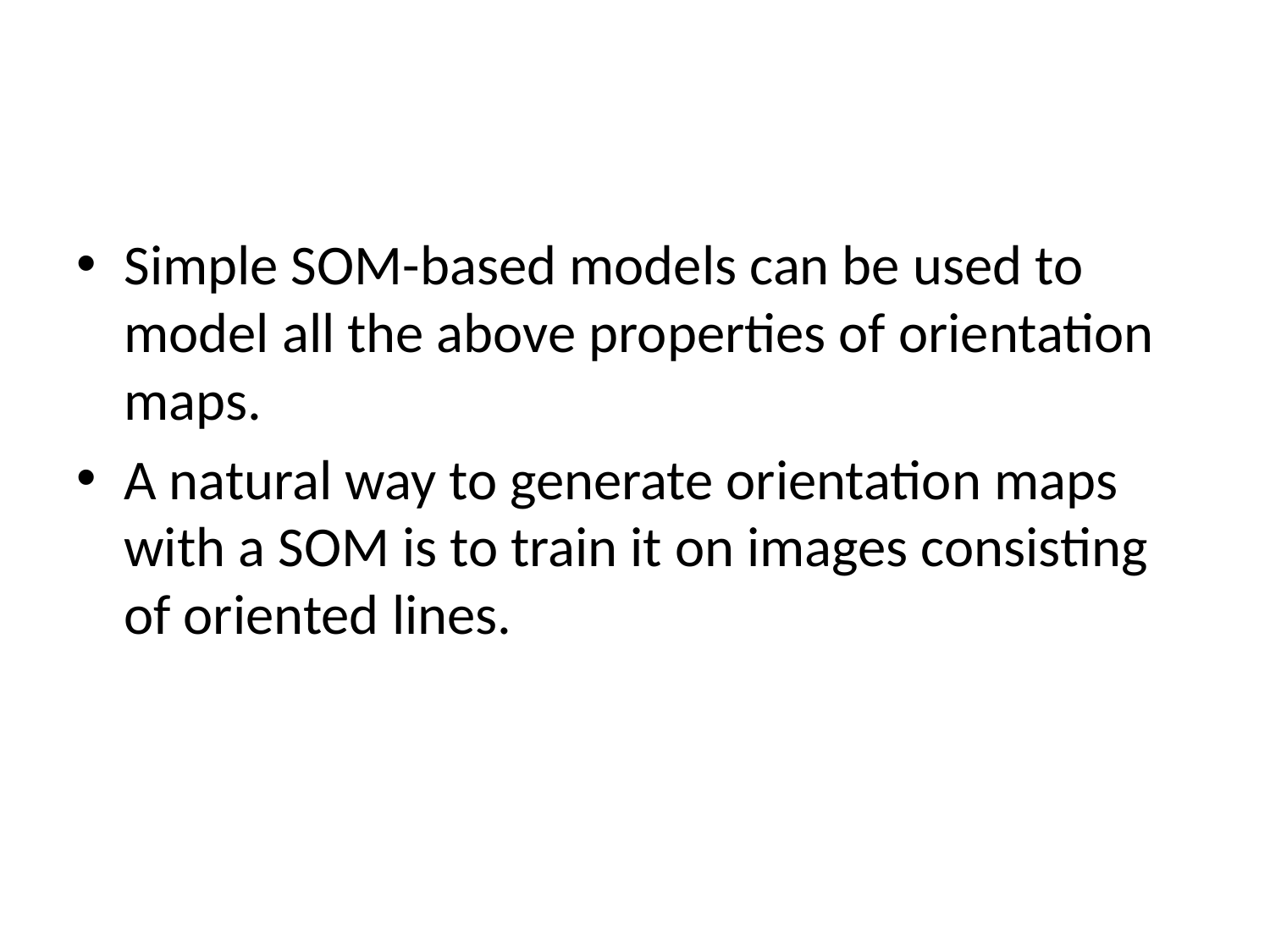

#
Simple SOM-based models can be used to model all the above properties of orientation maps.
A natural way to generate orientation maps with a SOM is to train it on images consisting of oriented lines.